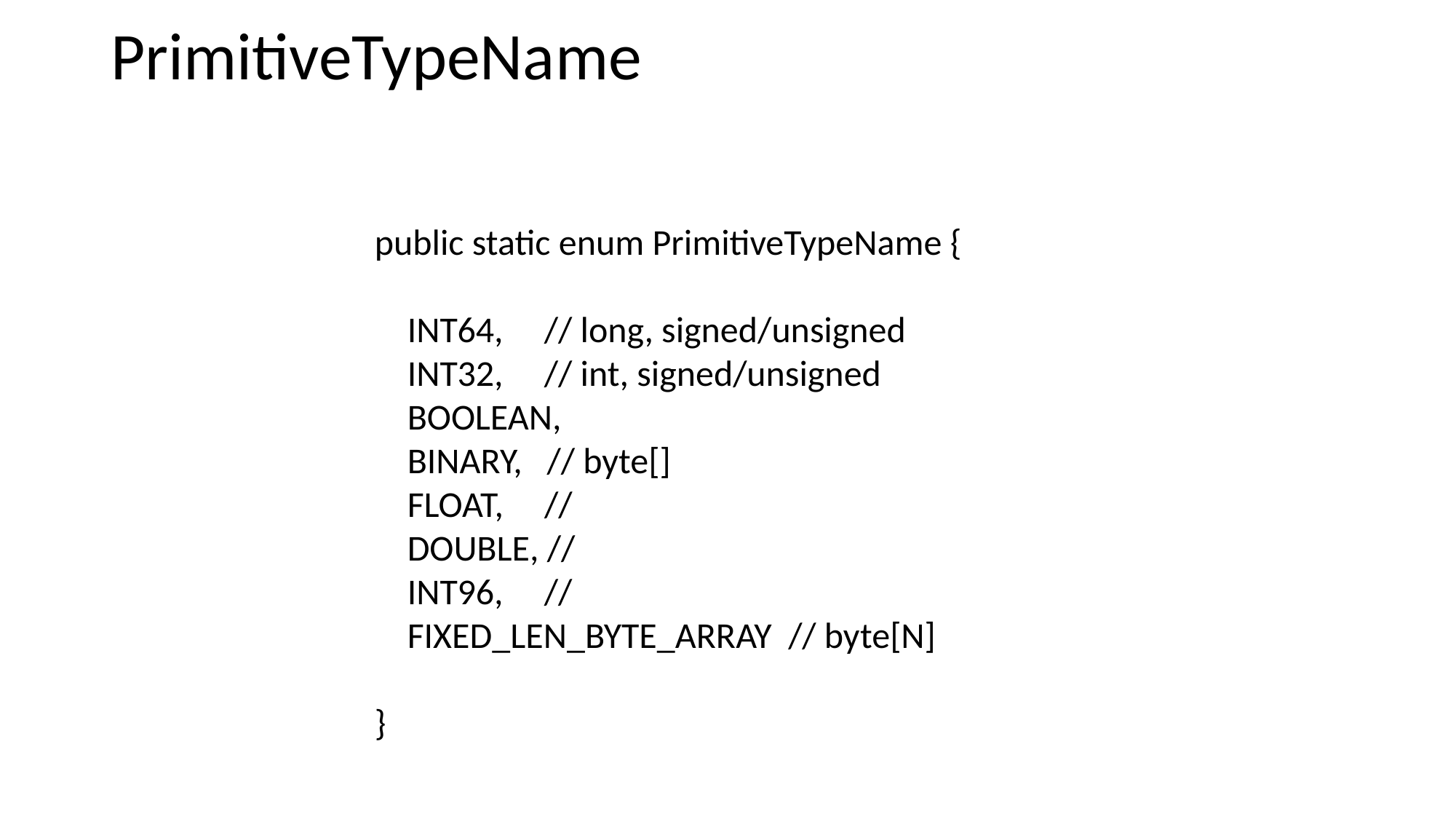

# PrimitiveTypeName
public static enum PrimitiveTypeName {

    INT64,     // long, signed/unsigned
    INT32,     // int, signed/unsigned
    BOOLEAN,
    BINARY,   // byte[]
    FLOAT,     //
    DOUBLE, //
    INT96,     //
    FIXED_LEN_BYTE_ARRAY  // byte[N]

}